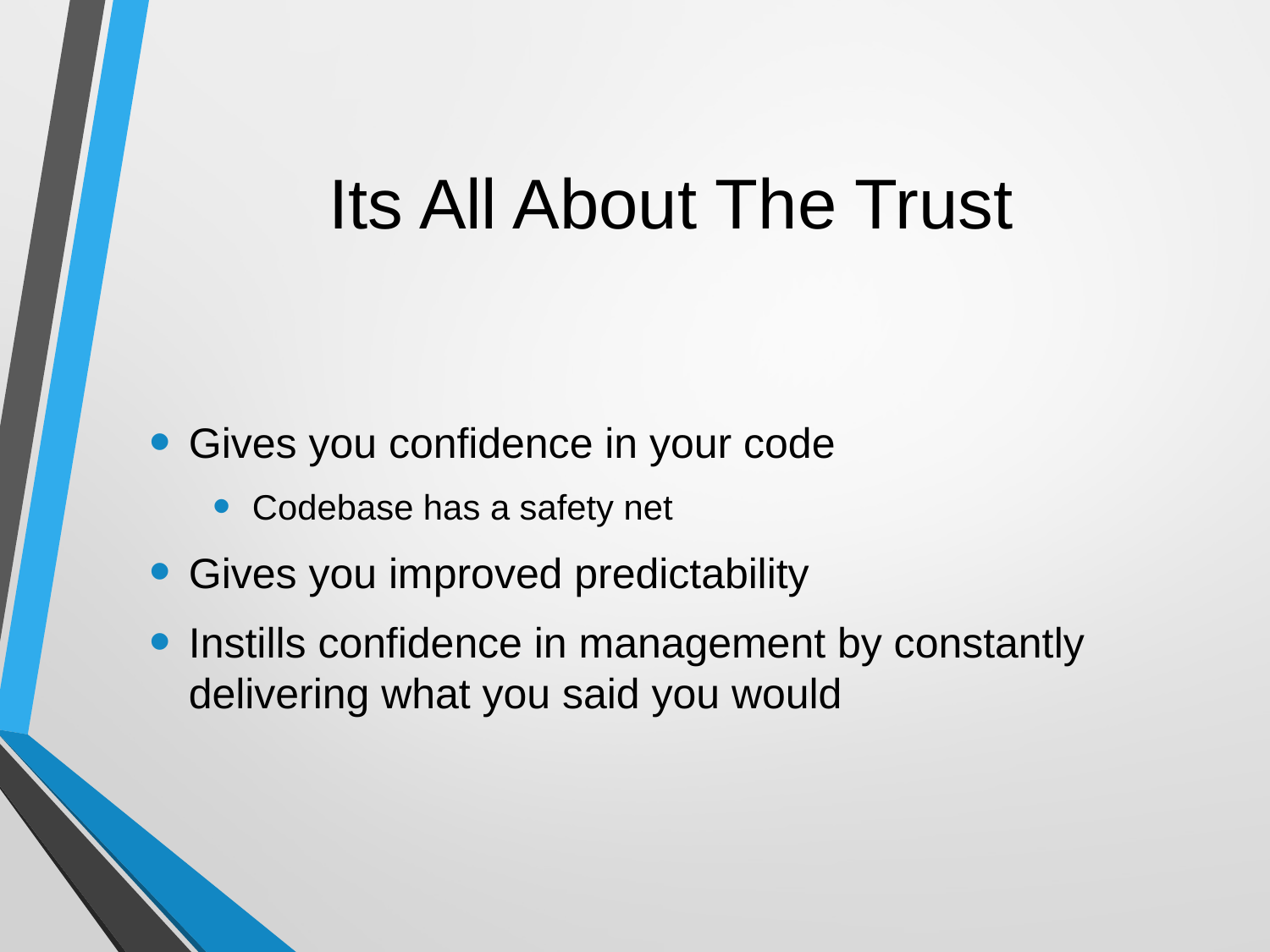

# Its All About The Trust
Gives you confidence in your code
Codebase has a safety net
Gives you improved predictability
Instills confidence in management by constantly delivering what you said you would